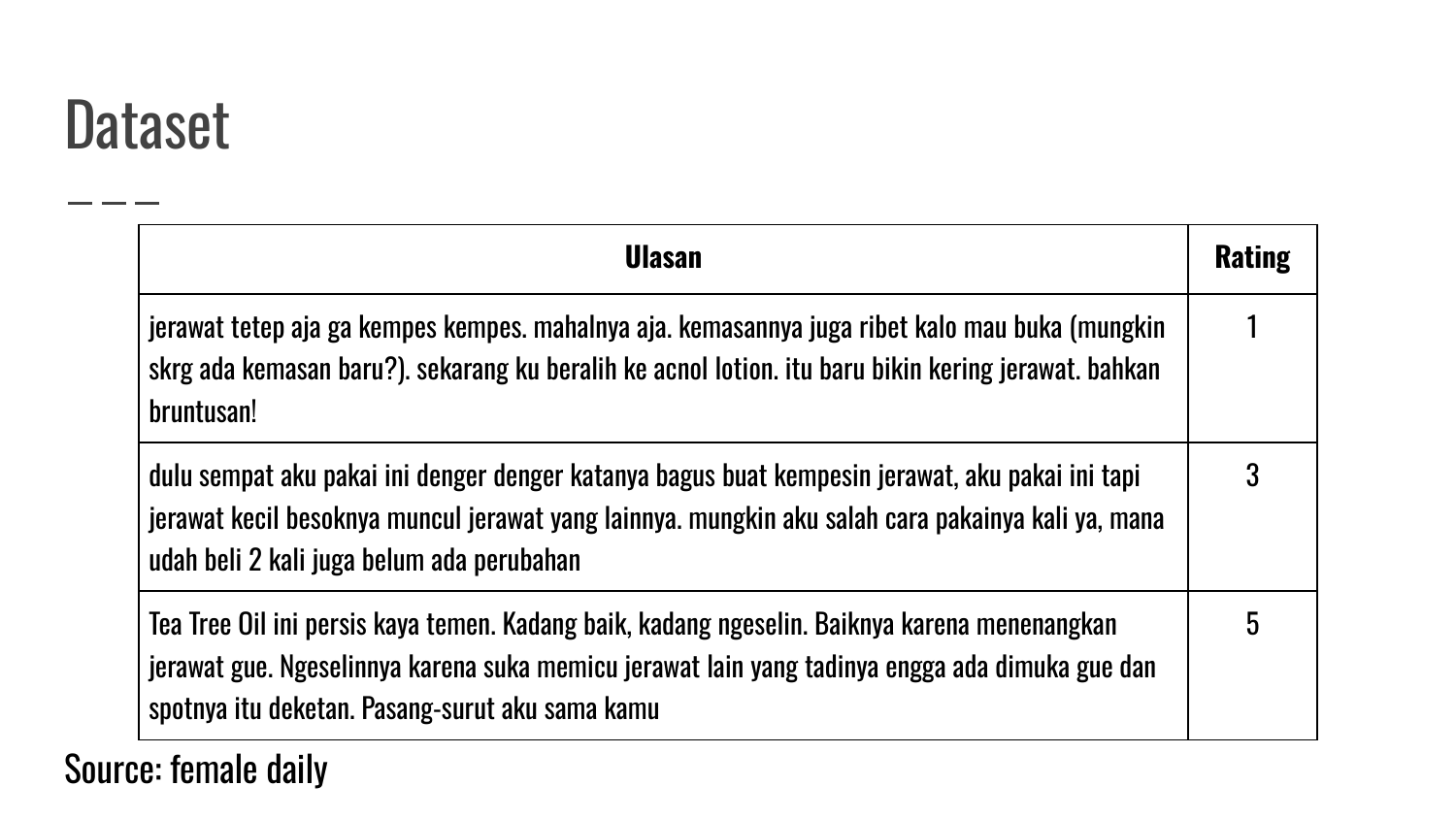

# Dataset
| Ulasan | Rating |
| --- | --- |
| jerawat tetep aja ga kempes kempes. mahalnya aja. kemasannya juga ribet kalo mau buka (mungkin skrg ada kemasan baru?). sekarang ku beralih ke acnol lotion. itu baru bikin kering jerawat. bahkan bruntusan! | 1 |
| dulu sempat aku pakai ini denger denger katanya bagus buat kempesin jerawat, aku pakai ini tapi jerawat kecil besoknya muncul jerawat yang lainnya. mungkin aku salah cara pakainya kali ya, mana udah beli 2 kali juga belum ada perubahan | 3 |
| Tea Tree Oil ini persis kaya temen. Kadang baik, kadang ngeselin. Baiknya karena menenangkan jerawat gue. Ngeselinnya karena suka memicu jerawat lain yang tadinya engga ada dimuka gue dan spotnya itu deketan. Pasang-surut aku sama kamu | 5 |
Source: female daily